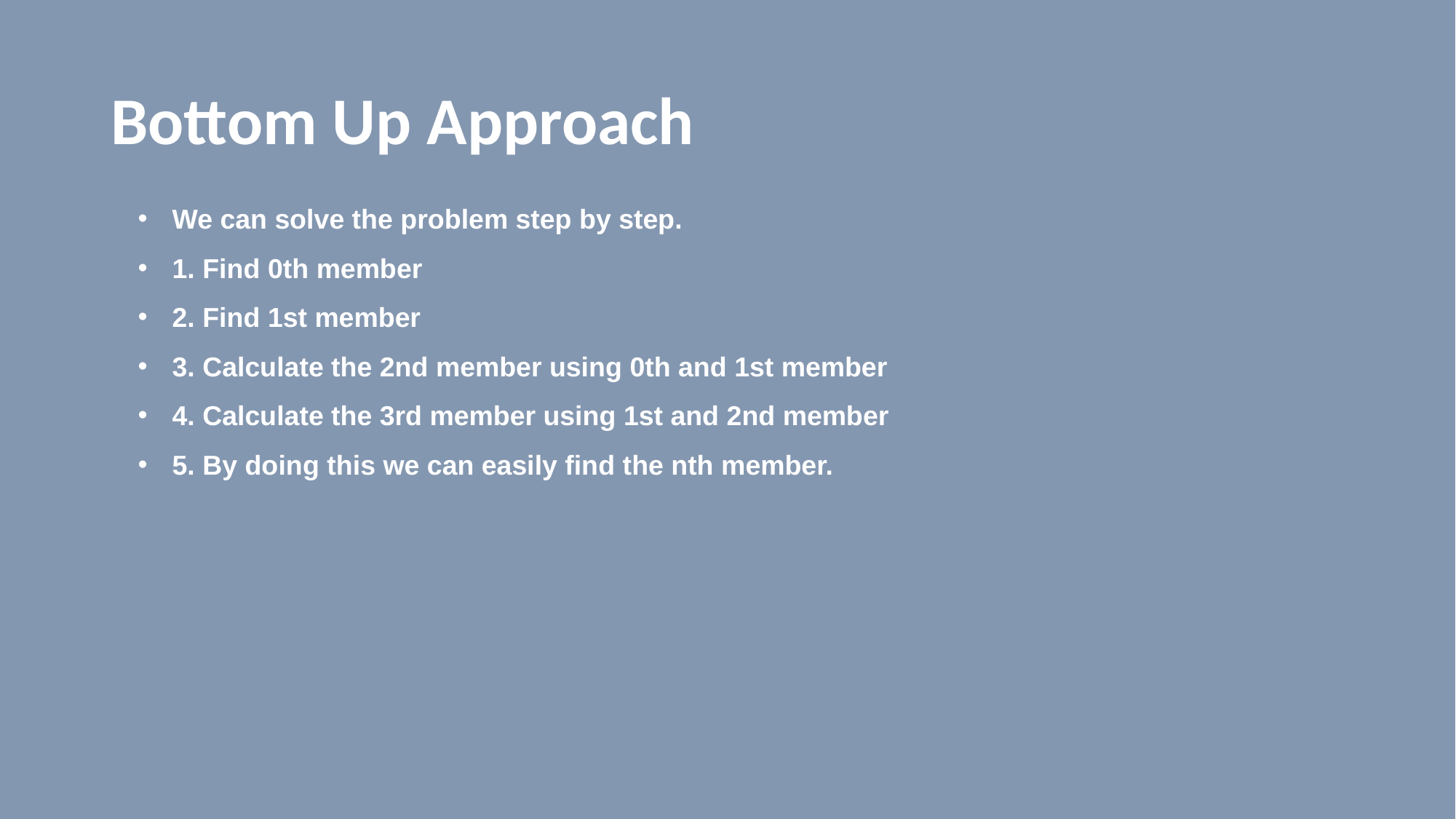

# Bottom Up Approach
We can solve the problem step by step.
1. Find 0th member
2. Find 1st member
3. Calculate the 2nd member using 0th and 1st member
4. Calculate the 3rd member using 1st and 2nd member
5. By doing this we can easily find the nth member.